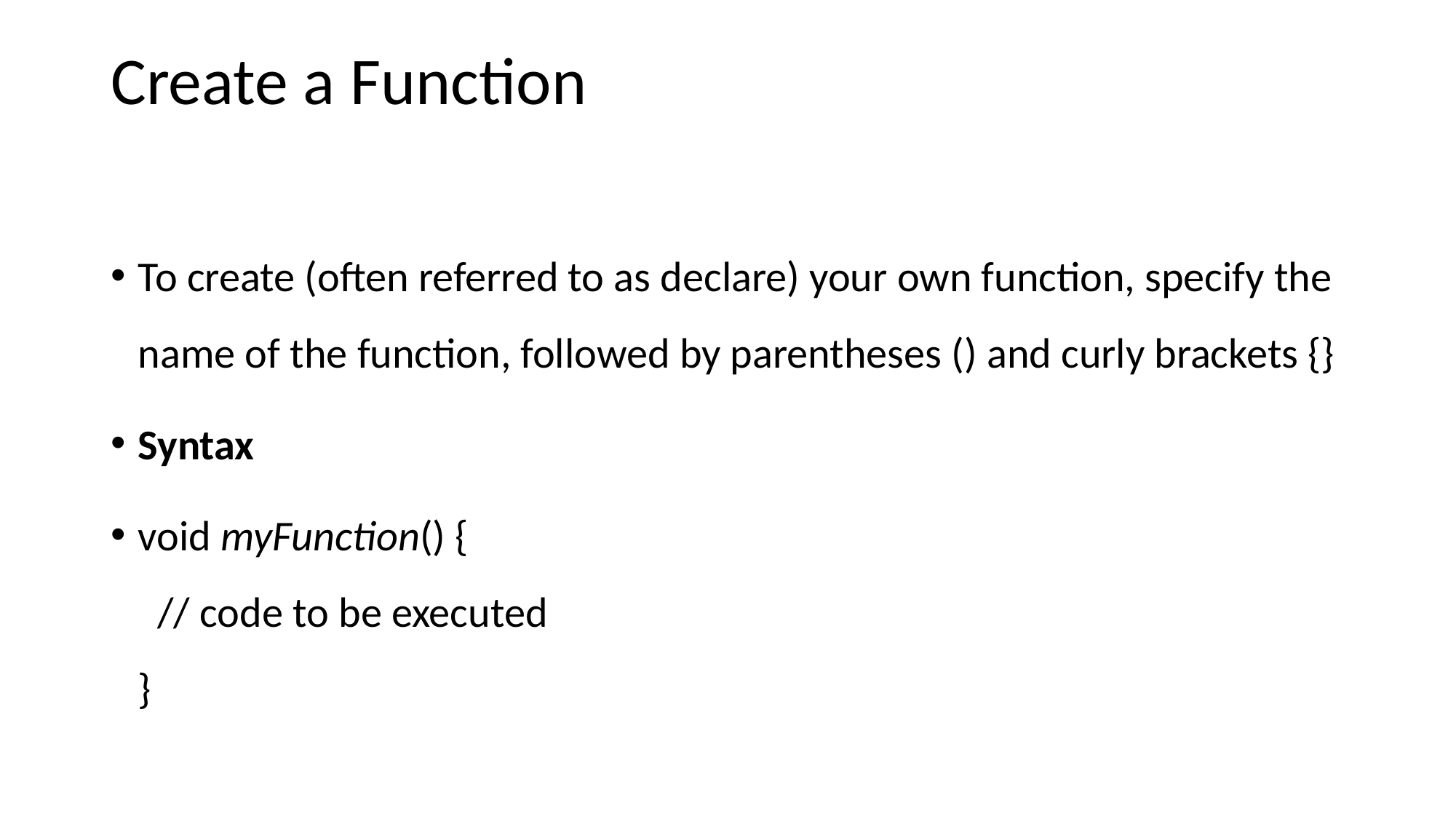

# Create a Function
To create (often referred to as declare) your own function, specify the name of the function, followed by parentheses () and curly brackets {}
Syntax
void myFunction() {
  // code to be executed
}